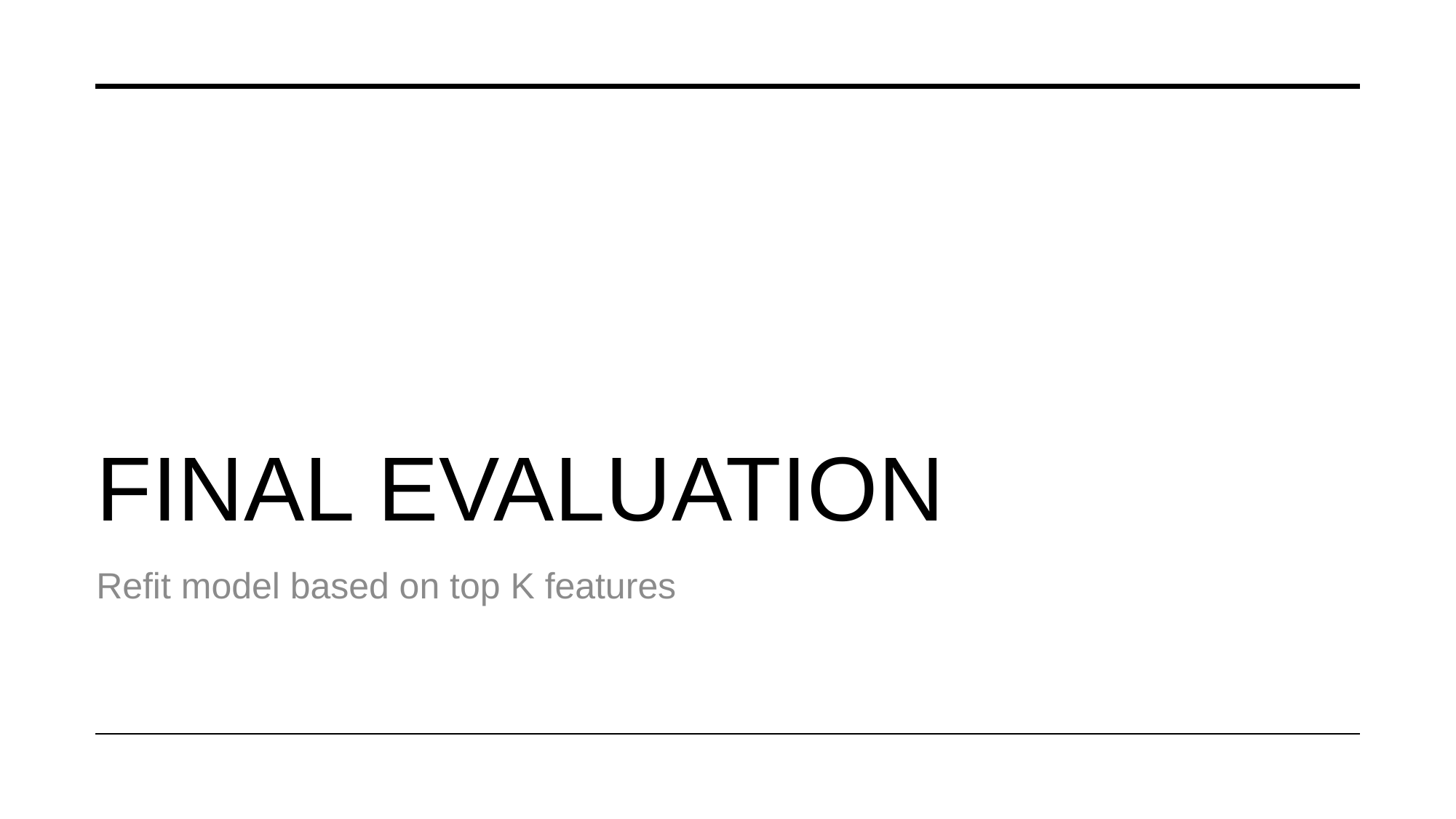

# Final Evaluation
Refit model based on top K features